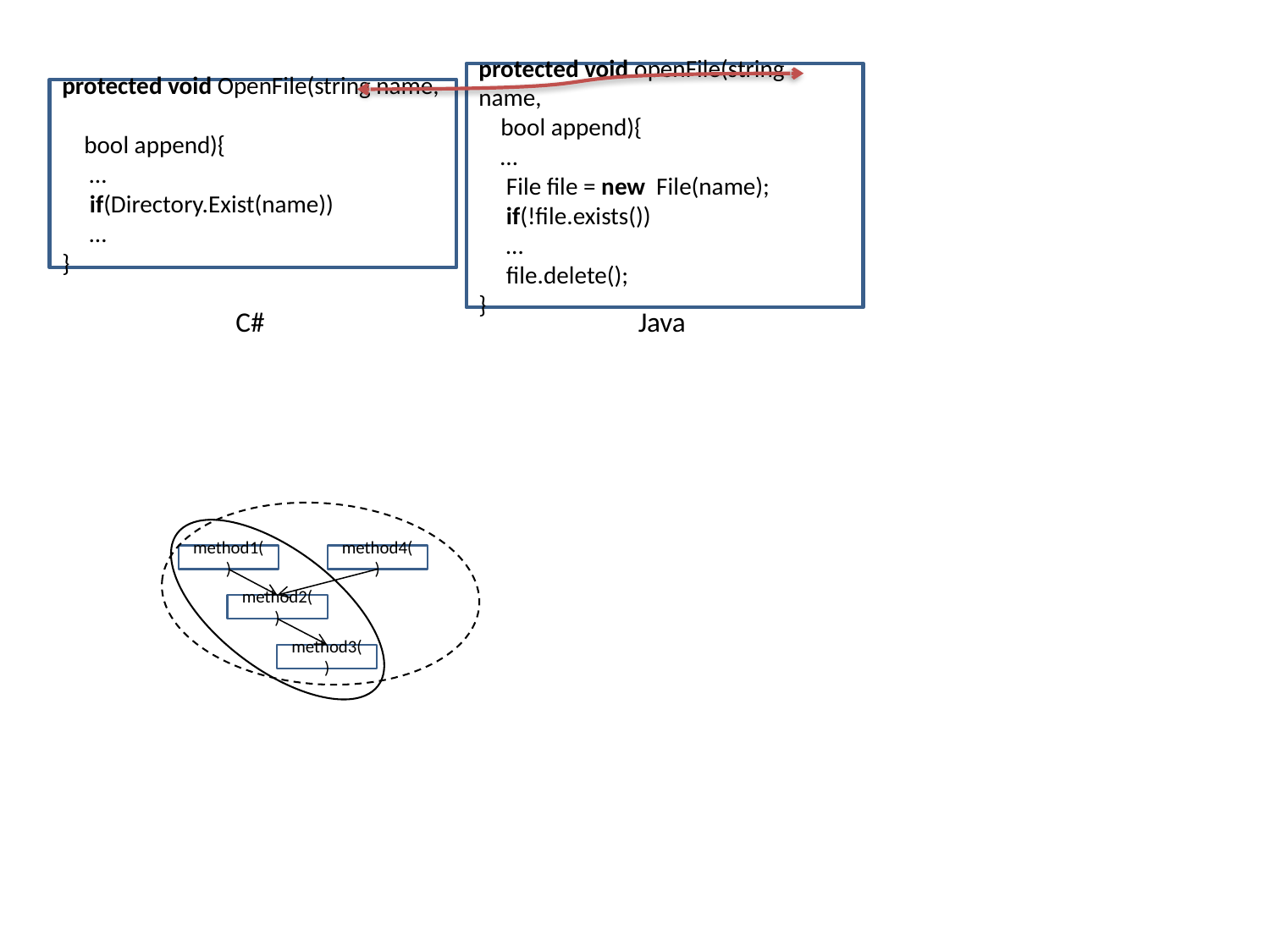

protected void openFile(string name,
    bool append){
    …
     File file = new  File(name);
     if(!file.exists())
     …
     file.delete();
}
protected void OpenFile(string name,
    bool append){
     …
     if(Directory.Exist(name))
     …
}
C#
Java

method1()
method4()

method2()
method3()